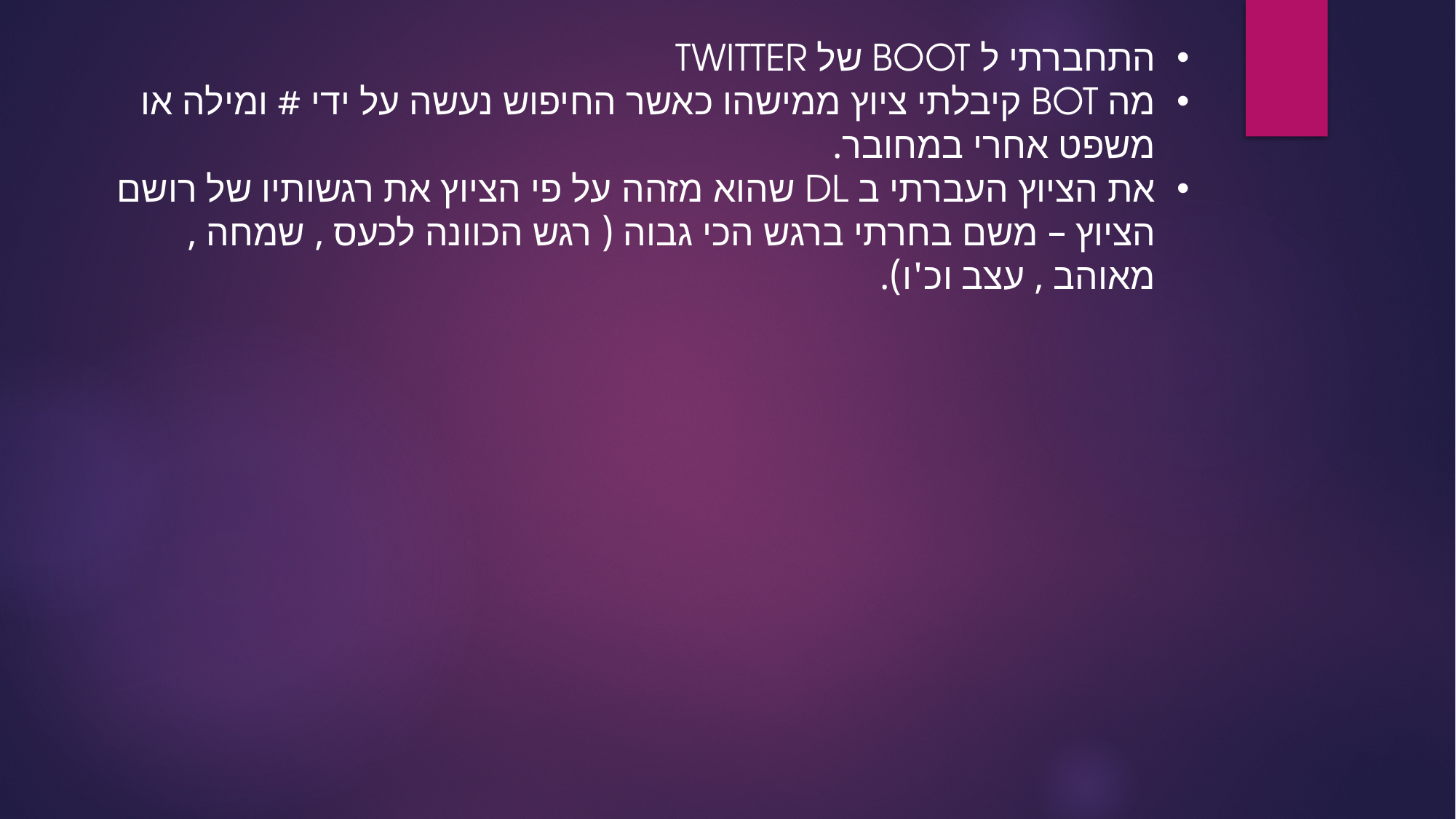

התחברתי ל BOOT של TWITTER
מה BOT קיבלתי ציוץ ממישהו כאשר החיפוש נעשה על ידי # ומילה או משפט אחרי במחובר.
את הציוץ העברתי ב DL שהוא מזהה על פי הציוץ את רגשותיו של רושם הציוץ – משם בחרתי ברגש הכי גבוה ( רגש הכוונה לכעס , שמחה , מאוהב , עצב וכ'ו).